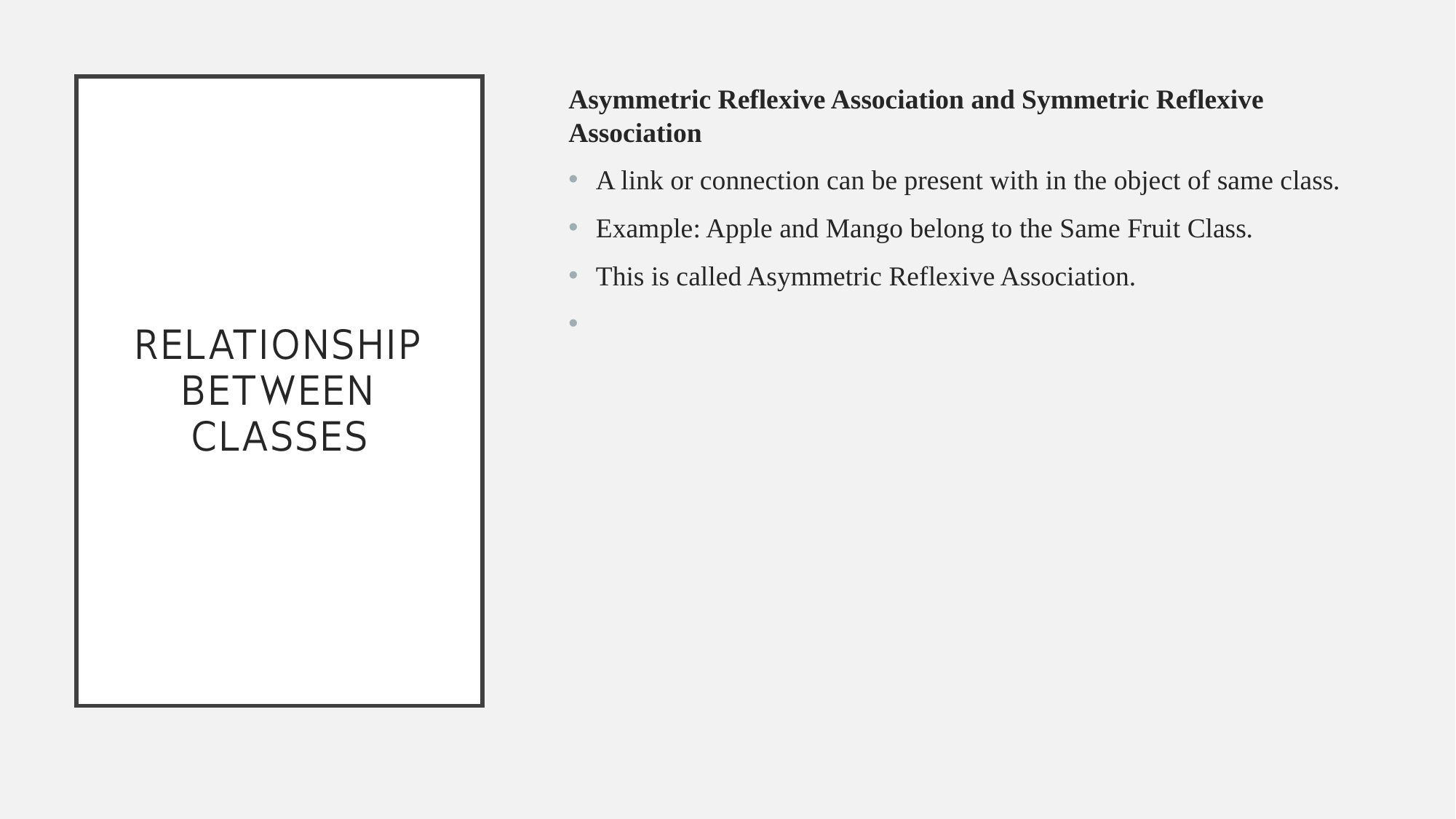

# Relationship between classes
Asymmetric Reflexive Association and Symmetric Reflexive Association
A link or connection can be present with in the object of same class.
Example: Apple and Mango belong to the Same Fruit Class.
This is called Asymmetric Reflexive Association.